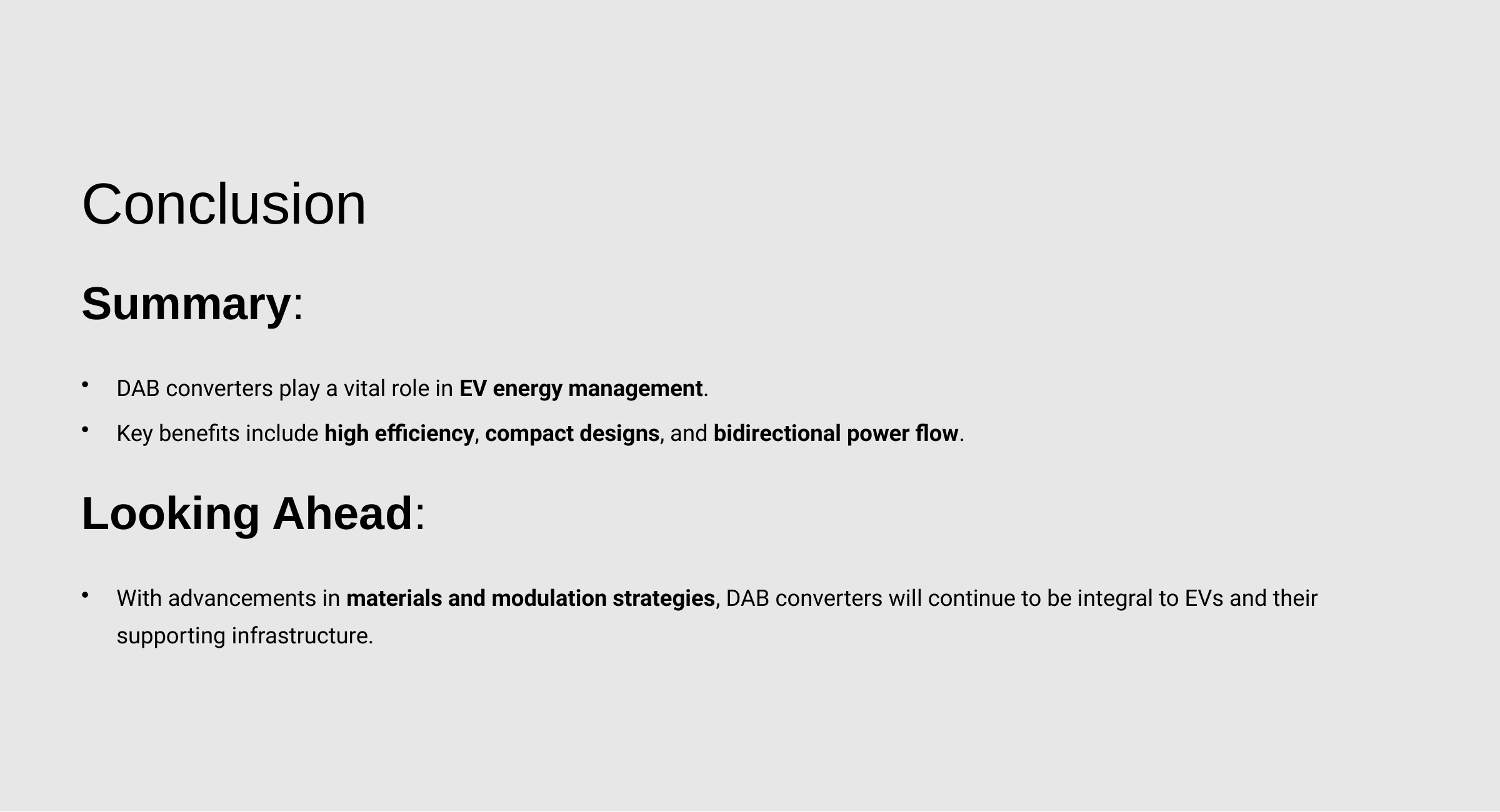

Conclusion
Summary:
DAB converters play a vital role in EV energy management.
Key benefits include high efficiency, compact designs, and bidirectional power flow.
Looking Ahead:
With advancements in materials and modulation strategies, DAB converters will continue to be integral to EVs and their supporting infrastructure.